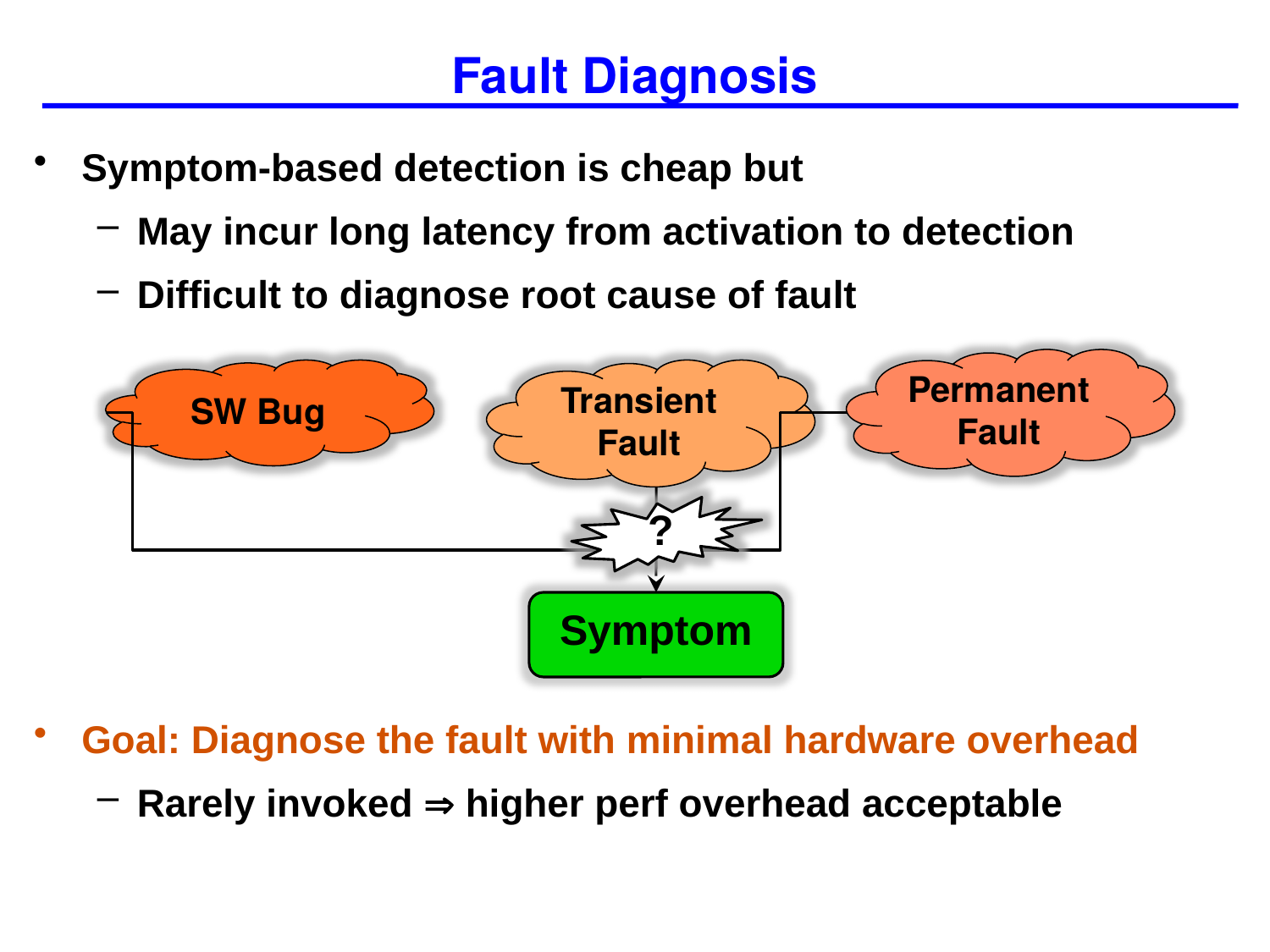

# Fault Diagnosis
Symptom-based detection is cheap but
May incur long latency from activation to detection
Difficult to diagnose root cause of fault

Goal: Diagnose the fault with minimal hardware overhead
Rarely invoked ⇒ higher perf overhead acceptable
PermanentFault
SW Bug
Transient Fault

?
Symptom